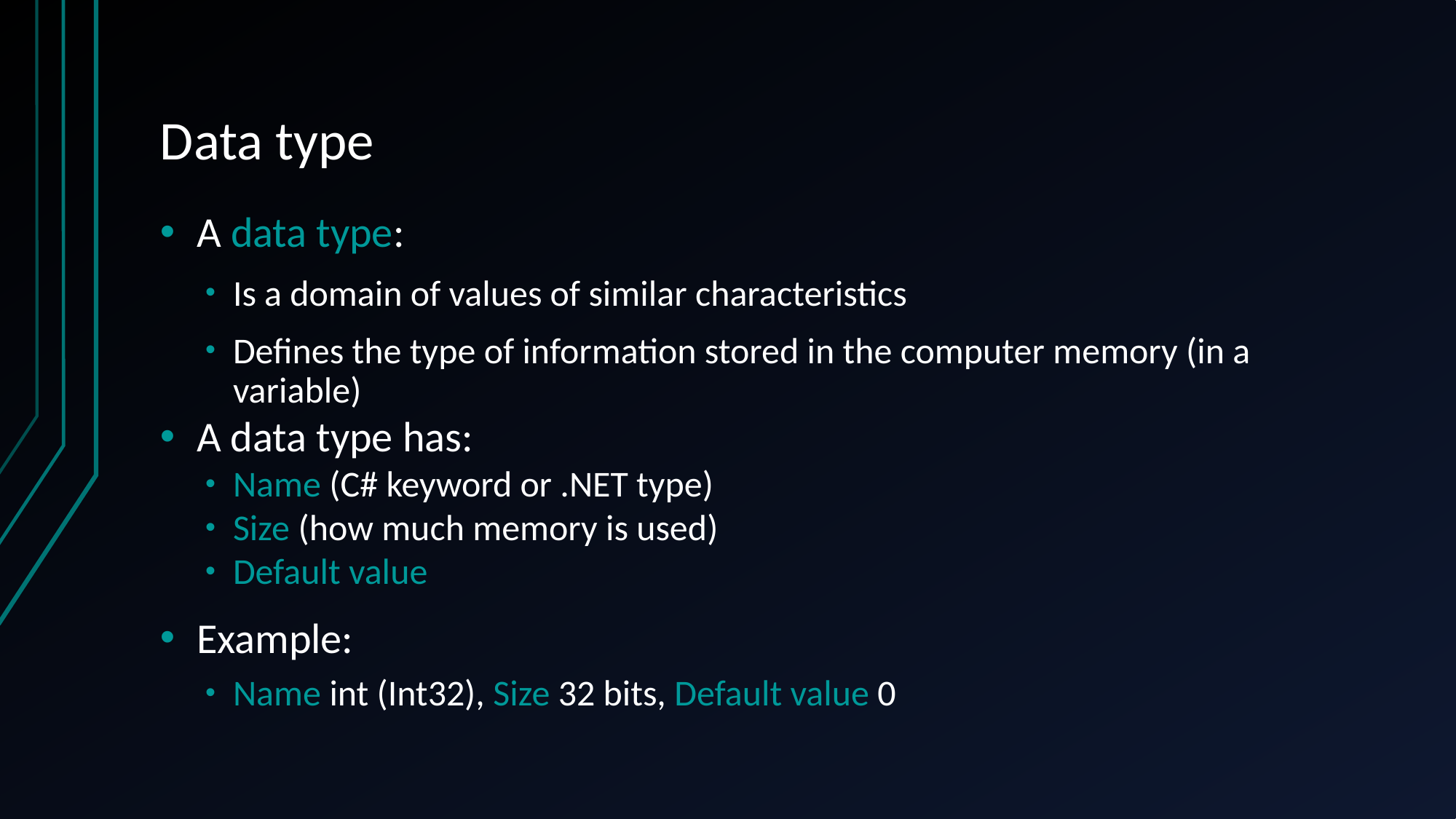

# Data type
A data type:
Is a domain of values of similar characteristics
Defines the type of information stored in the computer memory (in a variable)
A data type has:
Name (C# keyword or .NET type)
Size (how much memory is used)
Default value
Example:
Name int (Int32), Size 32 bits, Default value 0